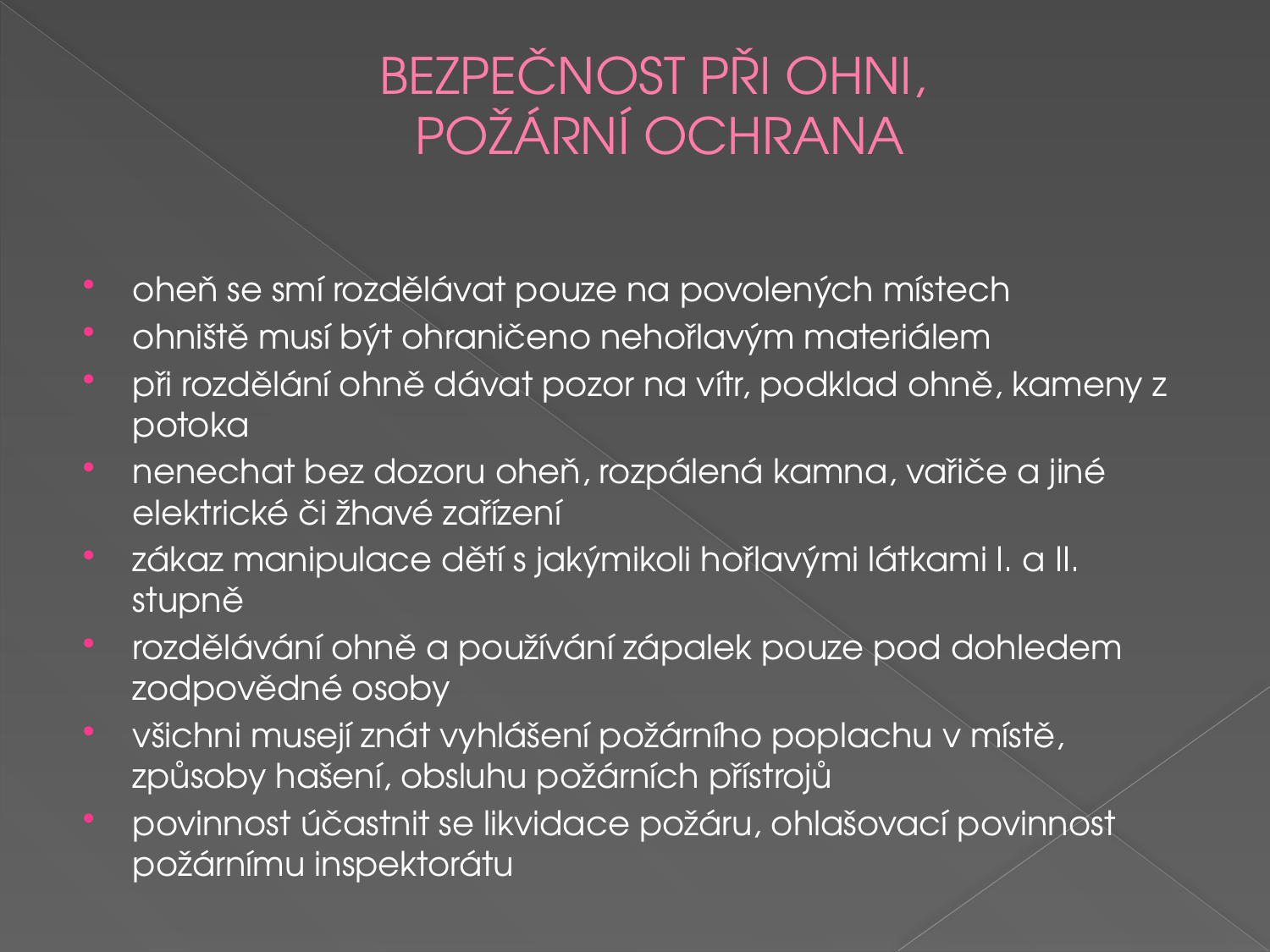

# BEZPEČNOST PŘI OHNI, POŽÁRNÍ OCHRANA
oheň se smí rozdělávat pouze na povolených místech
ohniště musí být ohraničeno nehořlavým materiálem
při rozdělání ohně dávat pozor na vítr, podklad ohně, kameny z potoka
nenechat bez dozoru oheň, rozpálená kamna, vařiče a jiné elektrické či žhavé zařízení
zákaz manipulace dětí s jakýmikoli hořlavými látkami I. a II. stupně
rozdělávání ohně a používání zápalek pouze pod dohledem zodpovědné osoby
všichni musejí znát vyhlášení požárního poplachu v místě, způsoby hašení, obsluhu požárních přístrojů
povinnost účastnit se likvidace požáru, ohlašovací povinnost požárnímu inspektorátu